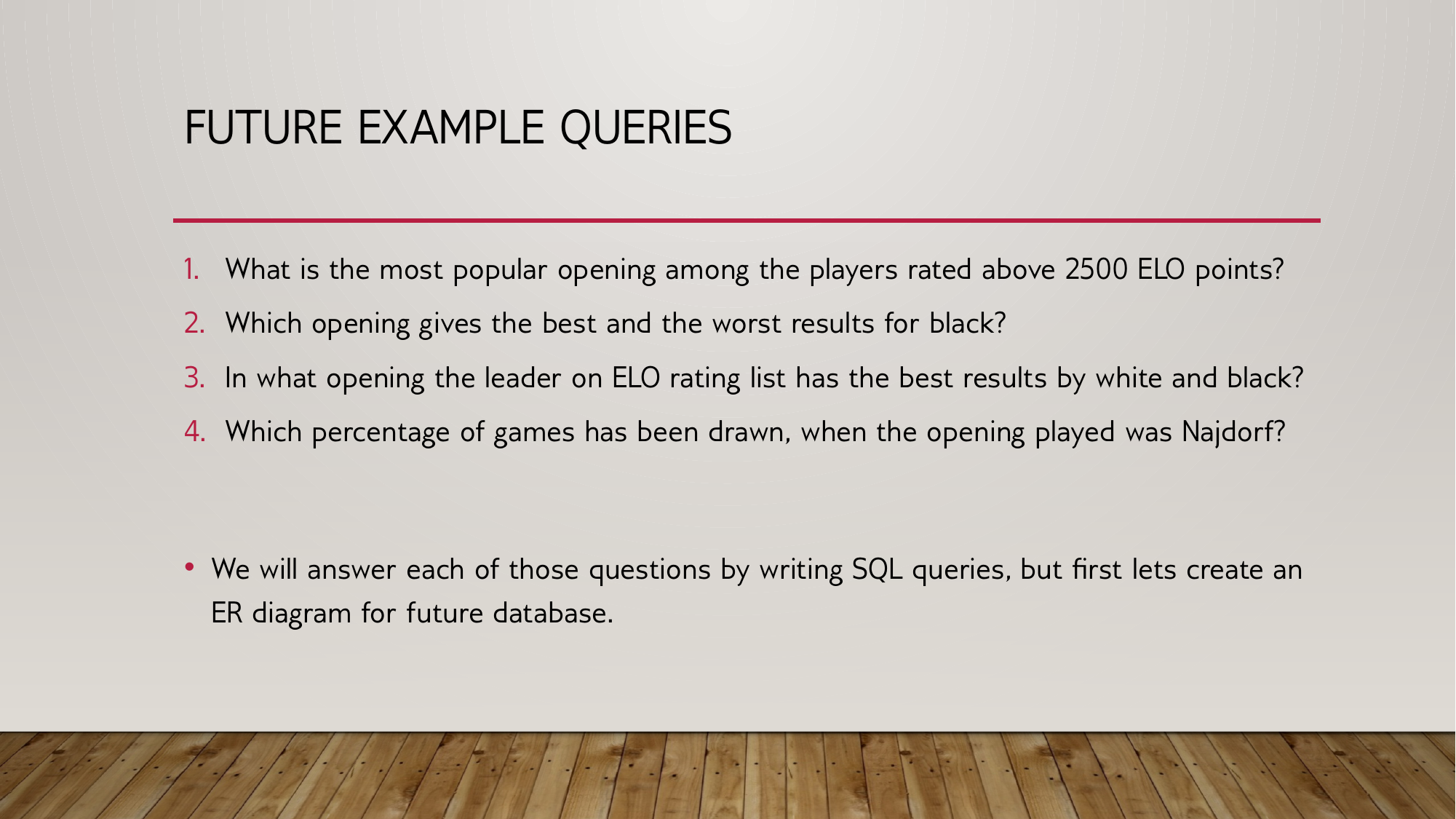

# FUTURE EXAMPLE queries
What is the most popular opening among the players rated above 2500 ELO points?
Which opening gives the best and the worst results for black?
In what opening the leader on ELO rating list has the best results by white and black?
Which percentage of games has been drawn, when the opening played was Najdorf?

We will answer each of those questions by writing SQL queries, but first lets create an ER diagram for future database.